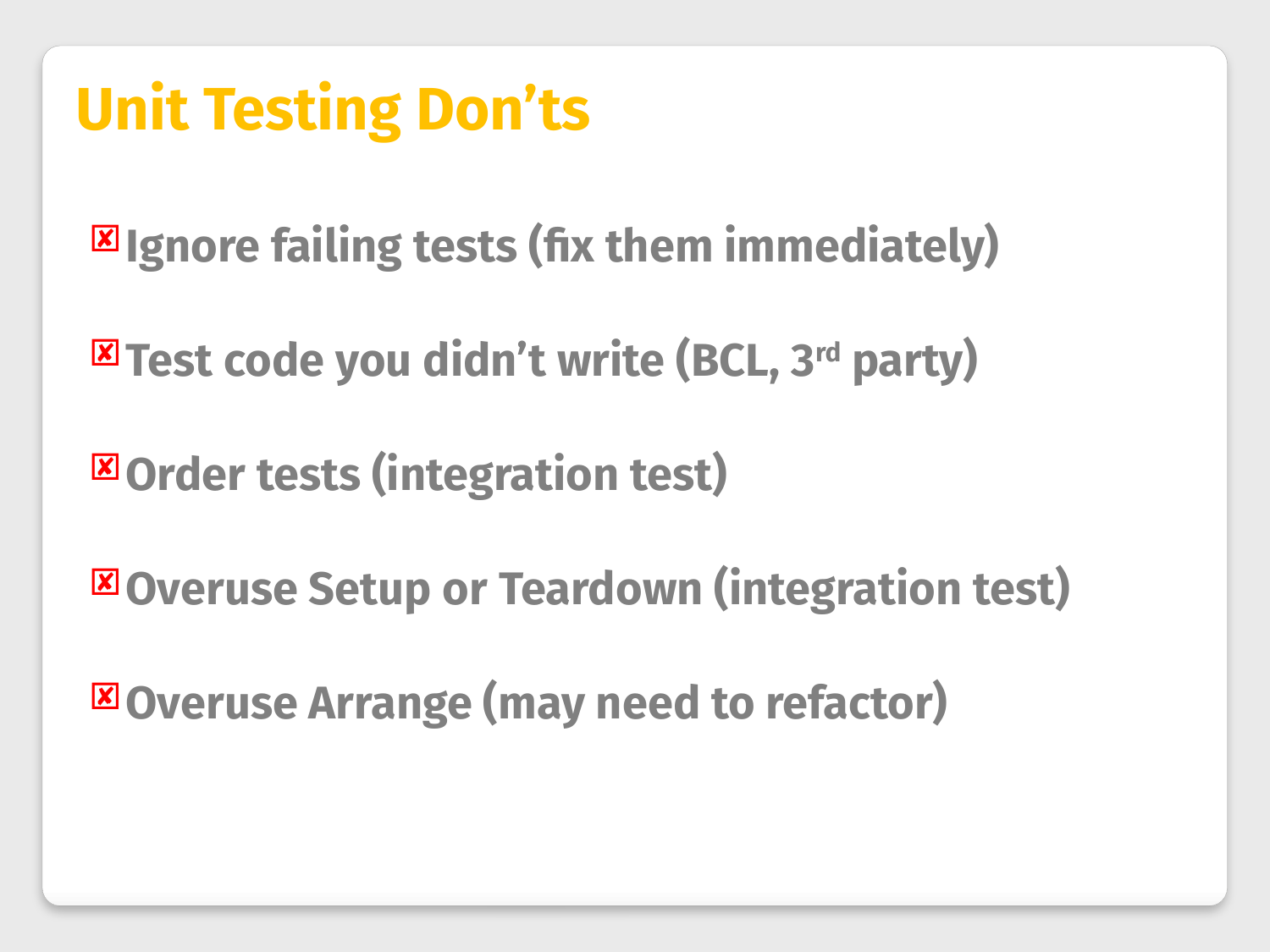

Unit Testing Don’ts
Ignore failing tests (fix them immediately)
Test code you didn’t write (BCL, 3rd party)
Order tests (integration test)
Overuse Setup or Teardown (integration test)
Overuse Arrange (may need to refactor)